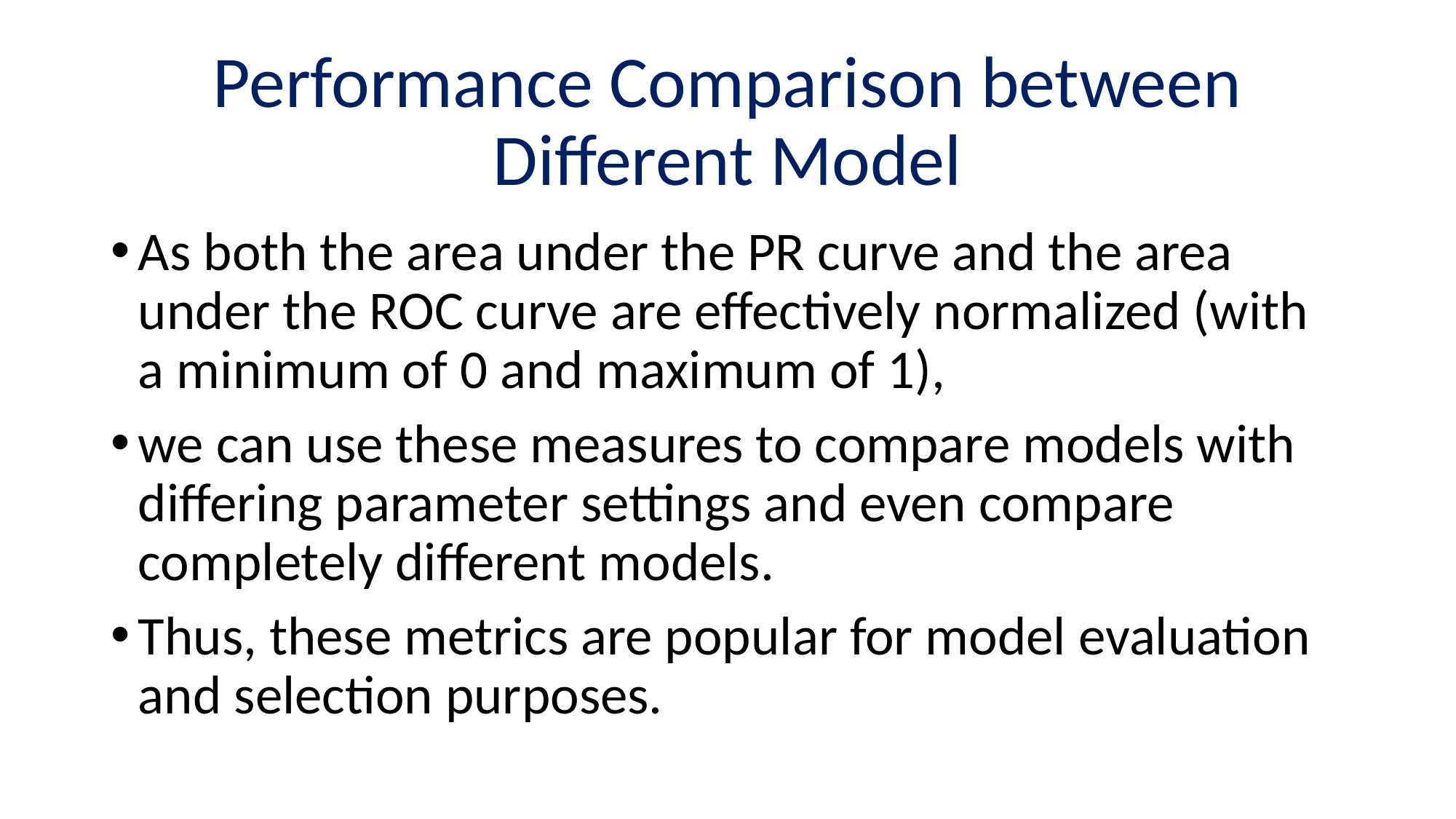

# Performance Comparison between Different Model
As both the area under the PR curve and the area under the ROC curve are effectively normalized (with a minimum of 0 and maximum of 1),
we can use these measures to compare models with differing parameter settings and even compare completely different models.
Thus, these metrics are popular for model evaluation and selection purposes.